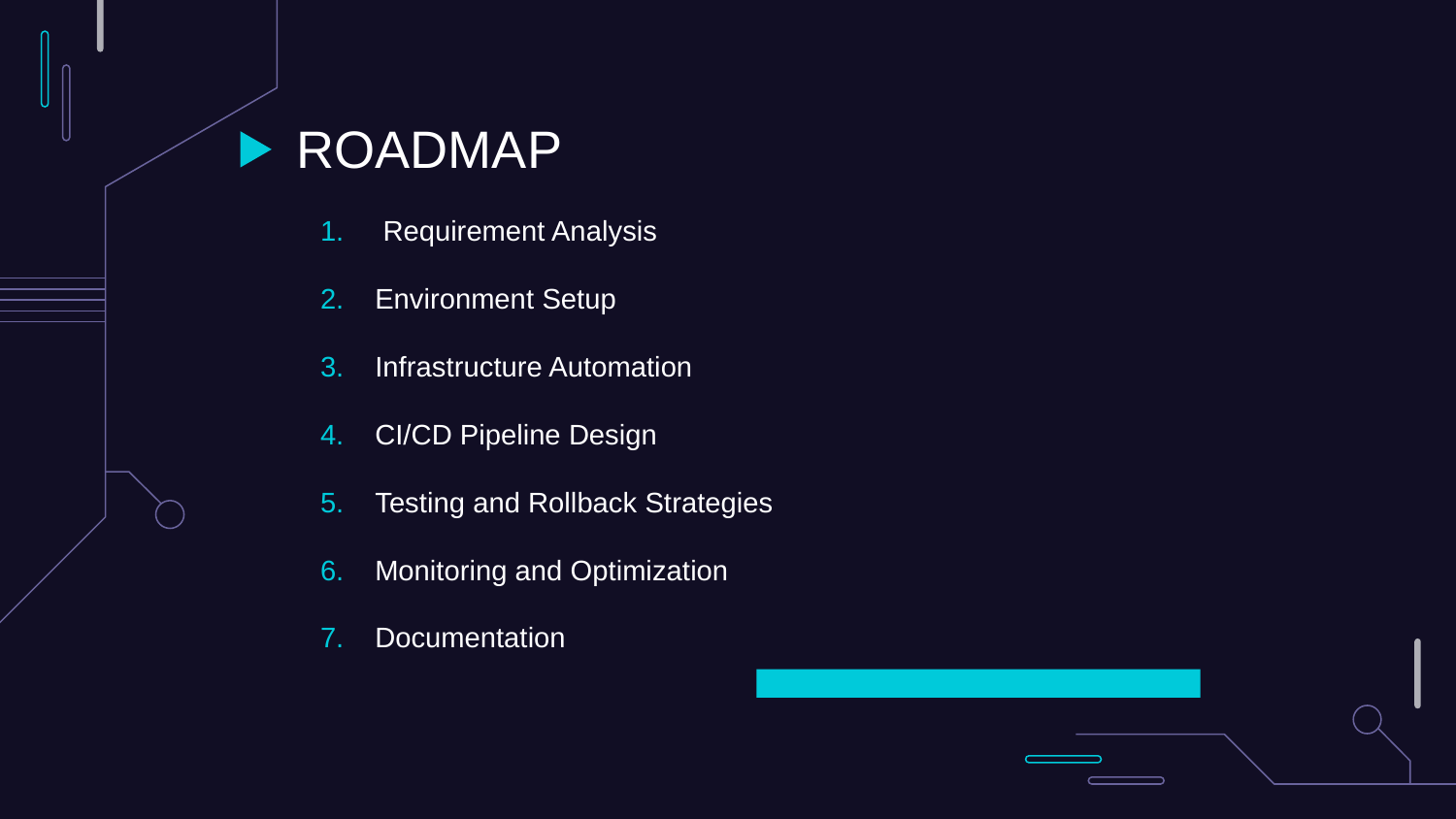

# ROADMAP

 Requirement Analysis

Environment Setup

Infrastructure Automation

CI/CD Pipeline Design

Testing and Rollback Strategies

Monitoring and Optimization

Documentation